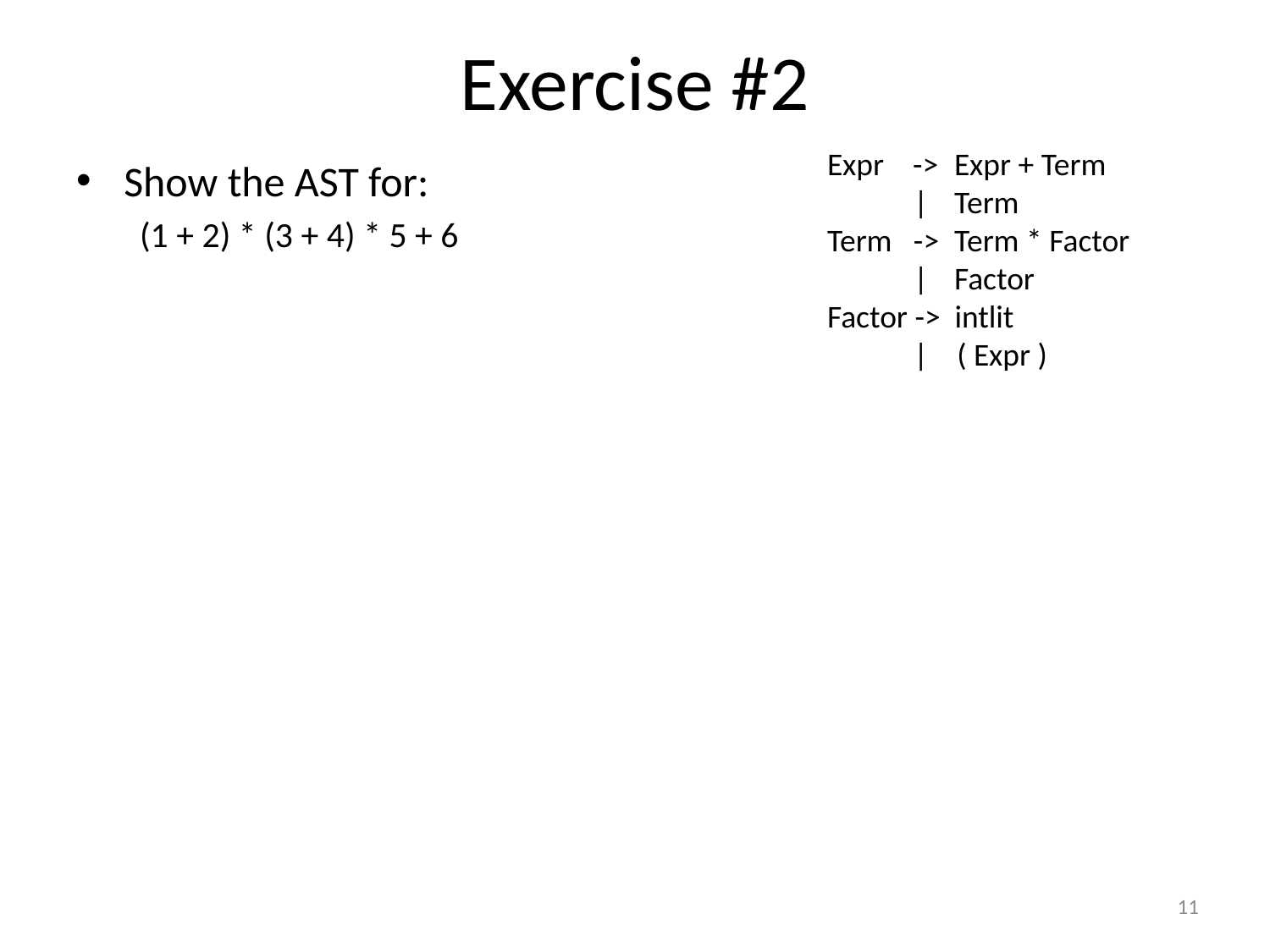

# Exercise #2
Expr    -> 	Expr + Term
            |	Term
Term   -> 	Term * Factor
            |	Factor
Factor ->  intlit
            |    ( Expr )
Show the AST for:
(1 + 2) * (3 + 4) * 5 + 6
11